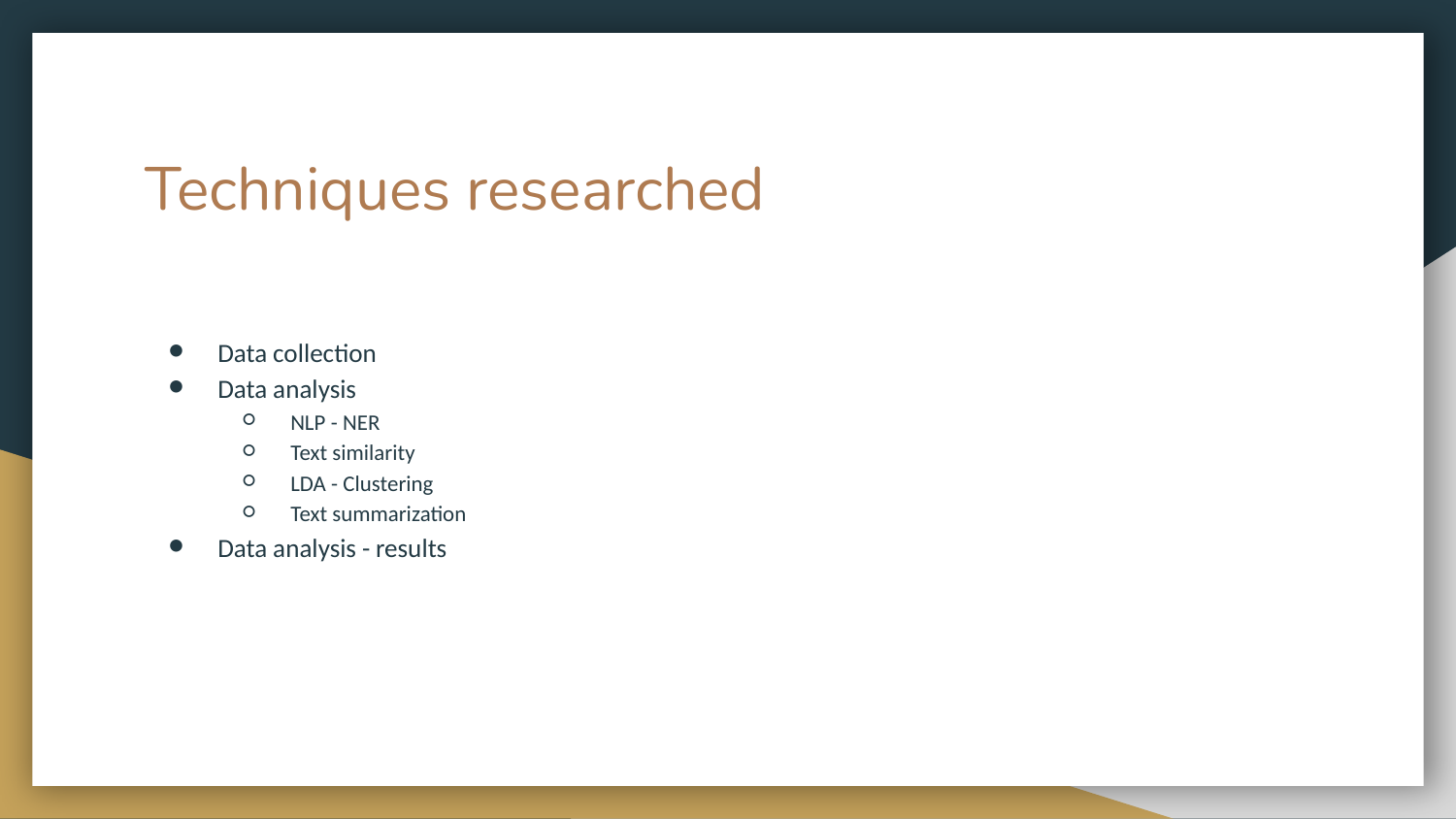

# Techniques researched
Data collection
Data analysis
NLP - NER
Text similarity
LDA - Clustering
Text summarization
Data analysis - results